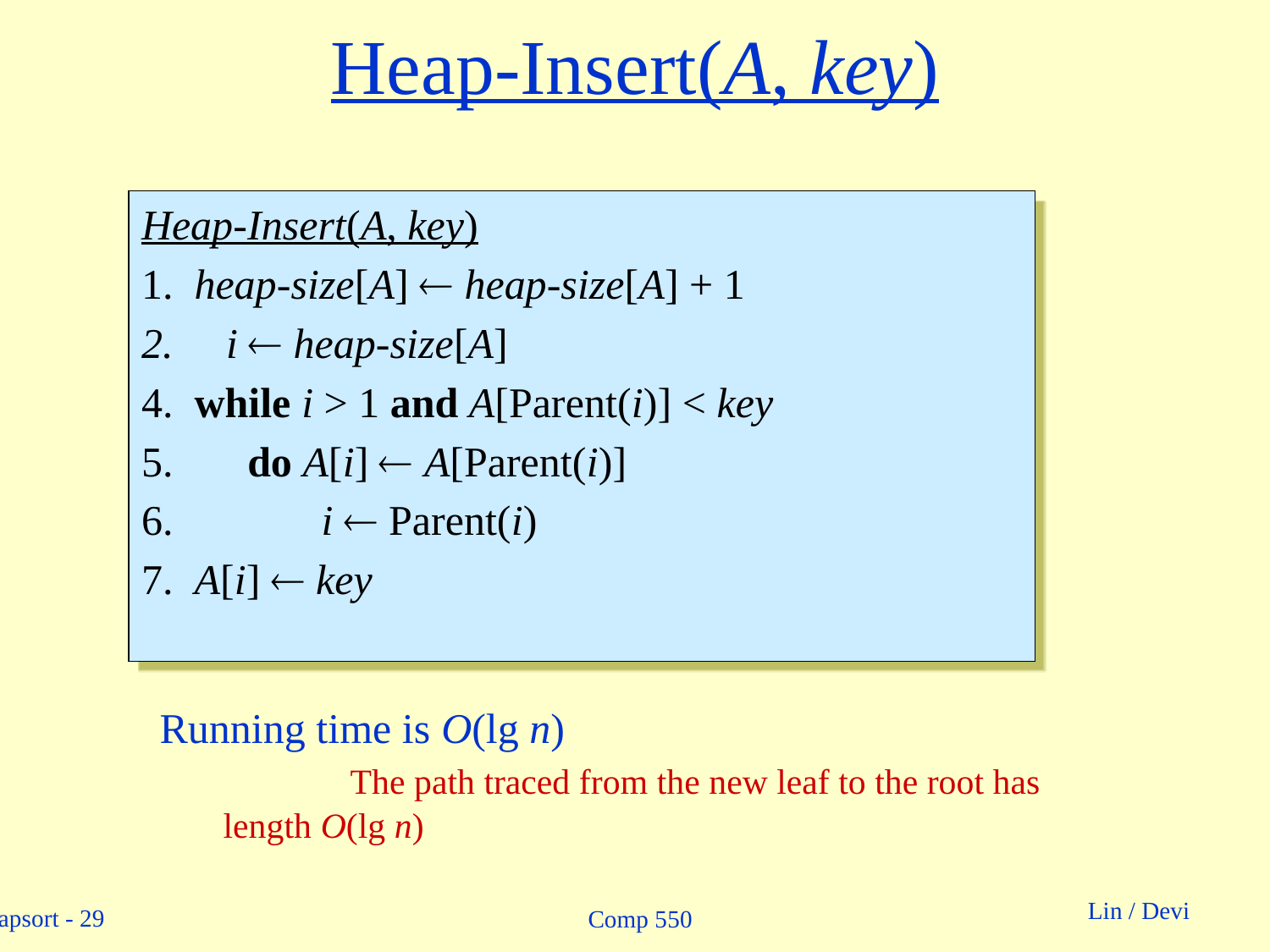

# Heap-Insert(A, key)
Heap-Insert(A, key)
1.  heap-size[A] ← heap-size[A] + 1
i ← heap-size[A]
4.  while i > 1 and A[Parent(i)] < key
5.       do A[i] ← A[Parent(i)]
6.              i ← Parent(i)
7.  A[i] ← key
Running time is O(lg n)
	The path traced from the new leaf to the root has 	length O(lg n)
Comp 550